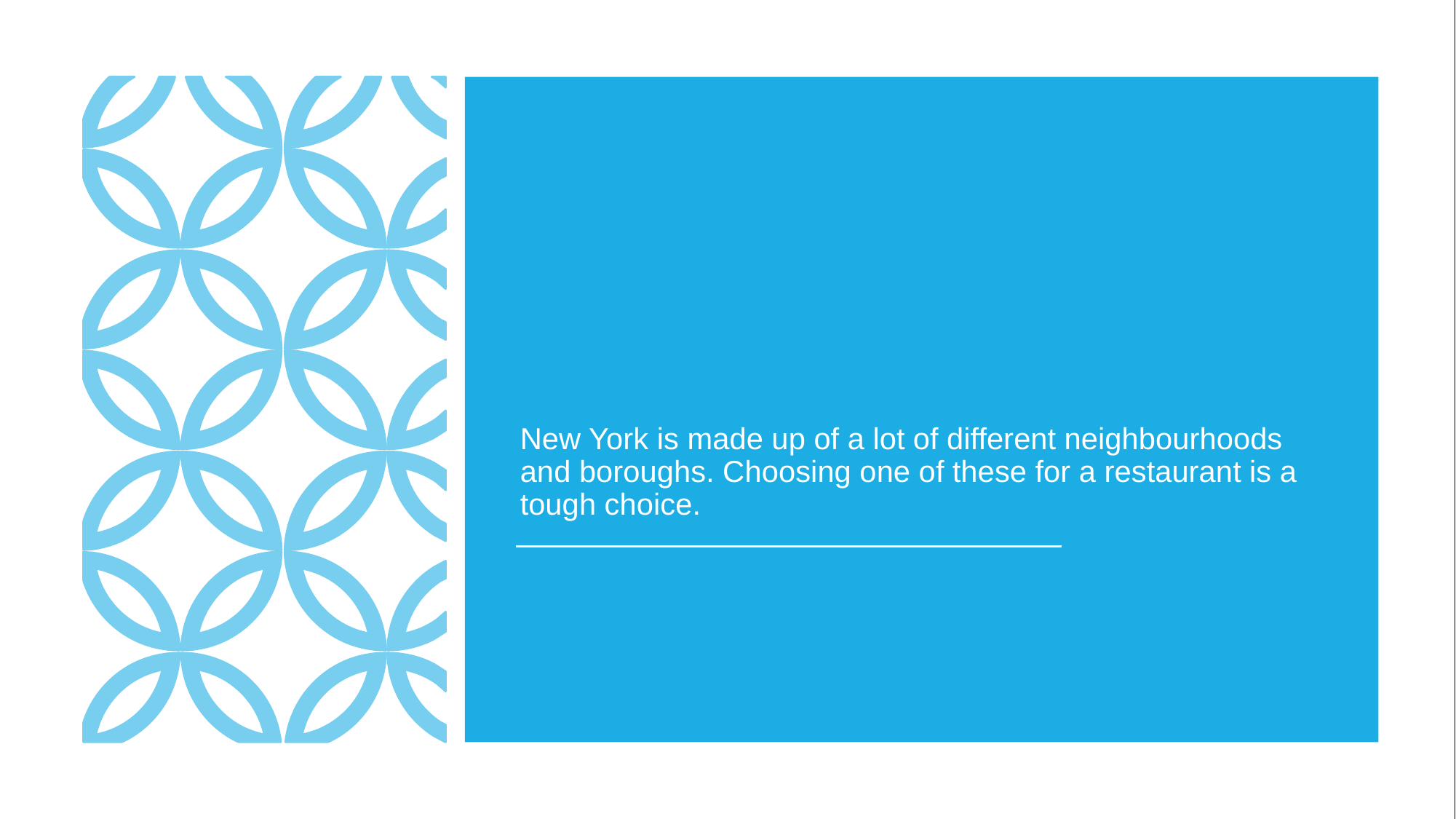

New York is made up of a lot of different neighbourhoods and boroughs. Choosing one of these for a restaurant is a tough choice.

#